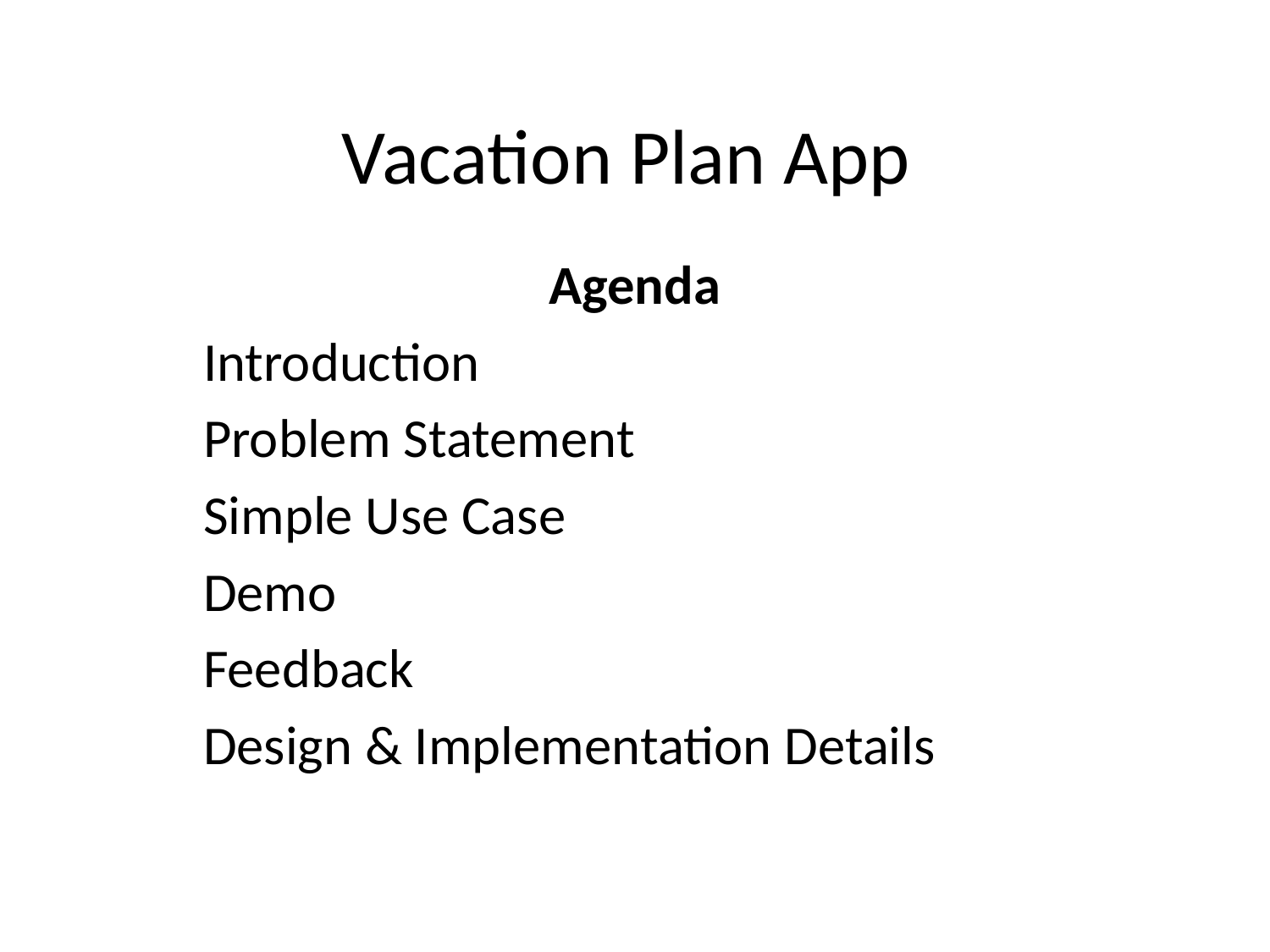

# Vacation Plan App
Agenda
Introduction
Problem Statement
Simple Use Case
Demo
Feedback
Design & Implementation Details